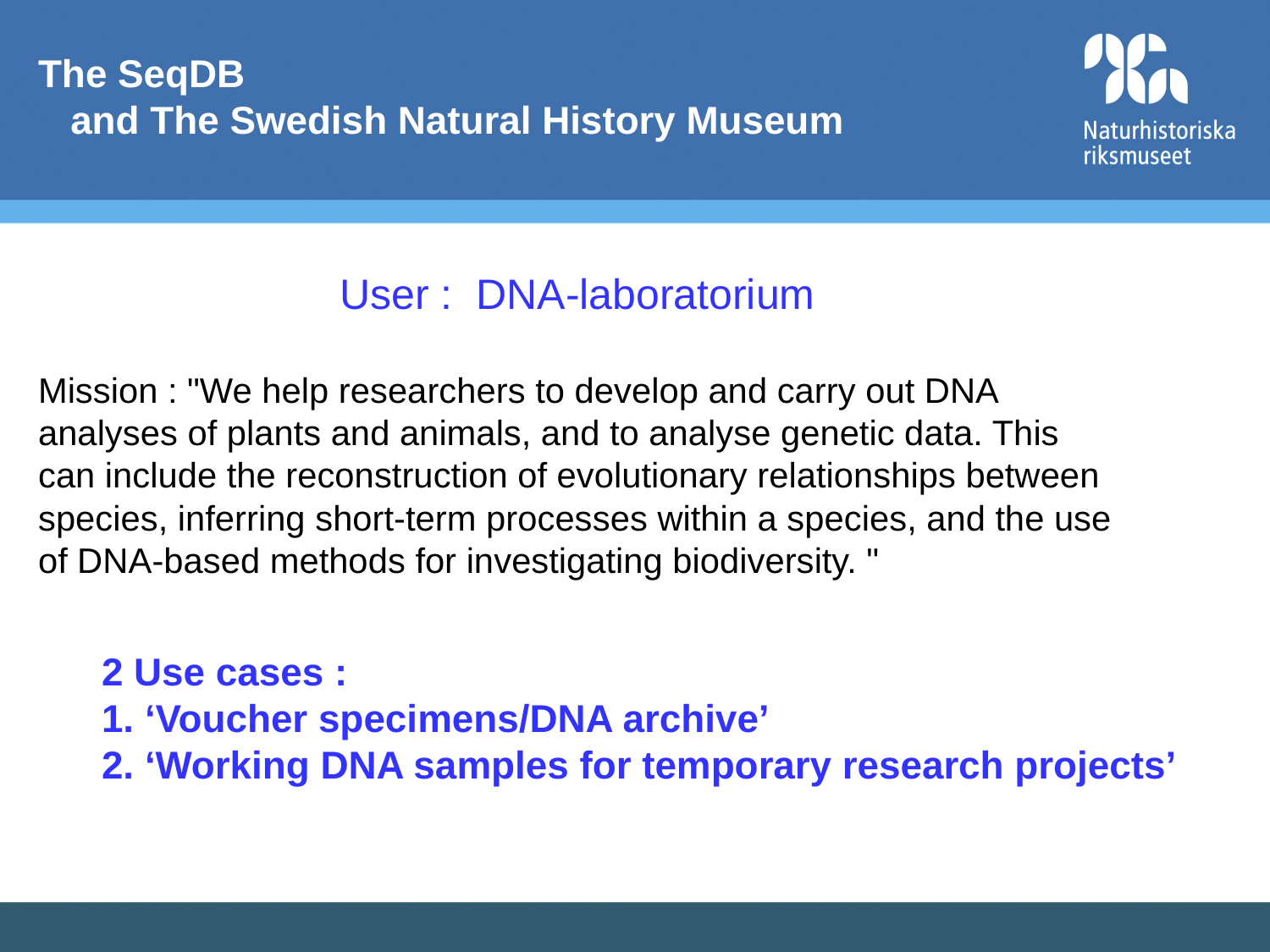

The SeqDB
   and The Swedish Natural History Museum
User :  DNA-laboratorium

Mission : "We help researchers to develop and carry out DNA analyses of plants and animals, and to analyse genetic data. This can include the reconstruction of evolutionary relationships between species, inferring short-term processes within a species, and the use of DNA-based methods for investigating biodiversity. "

2 Use cases :
1. ‘Voucher specimens/DNA archive’
2. ‘Working DNA samples for temporary research projects’